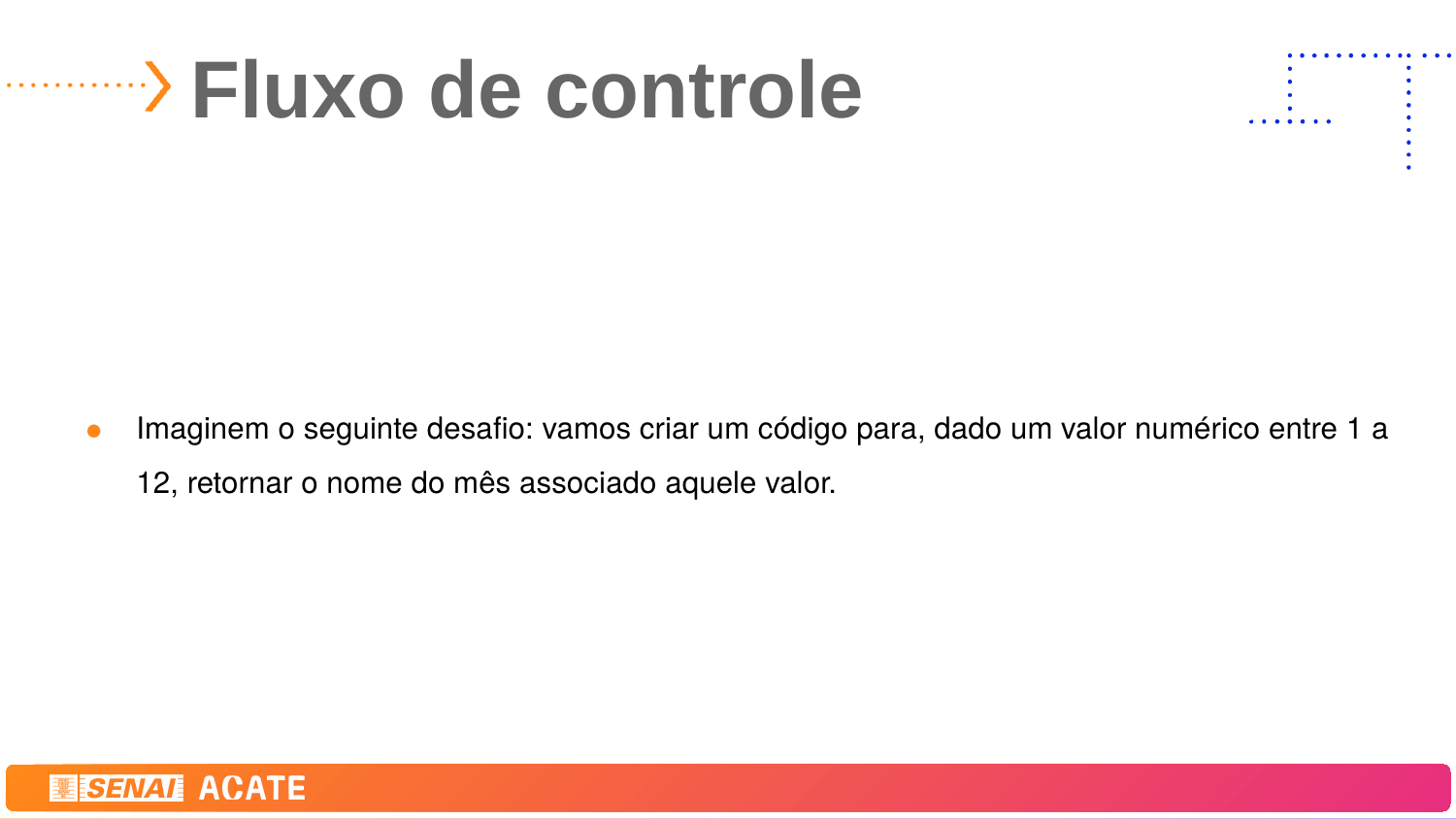

# Fluxo de controle
Imaginem o seguinte desafio: vamos criar um código para, dado um valor numérico entre 1 a 12, retornar o nome do mês associado aquele valor.